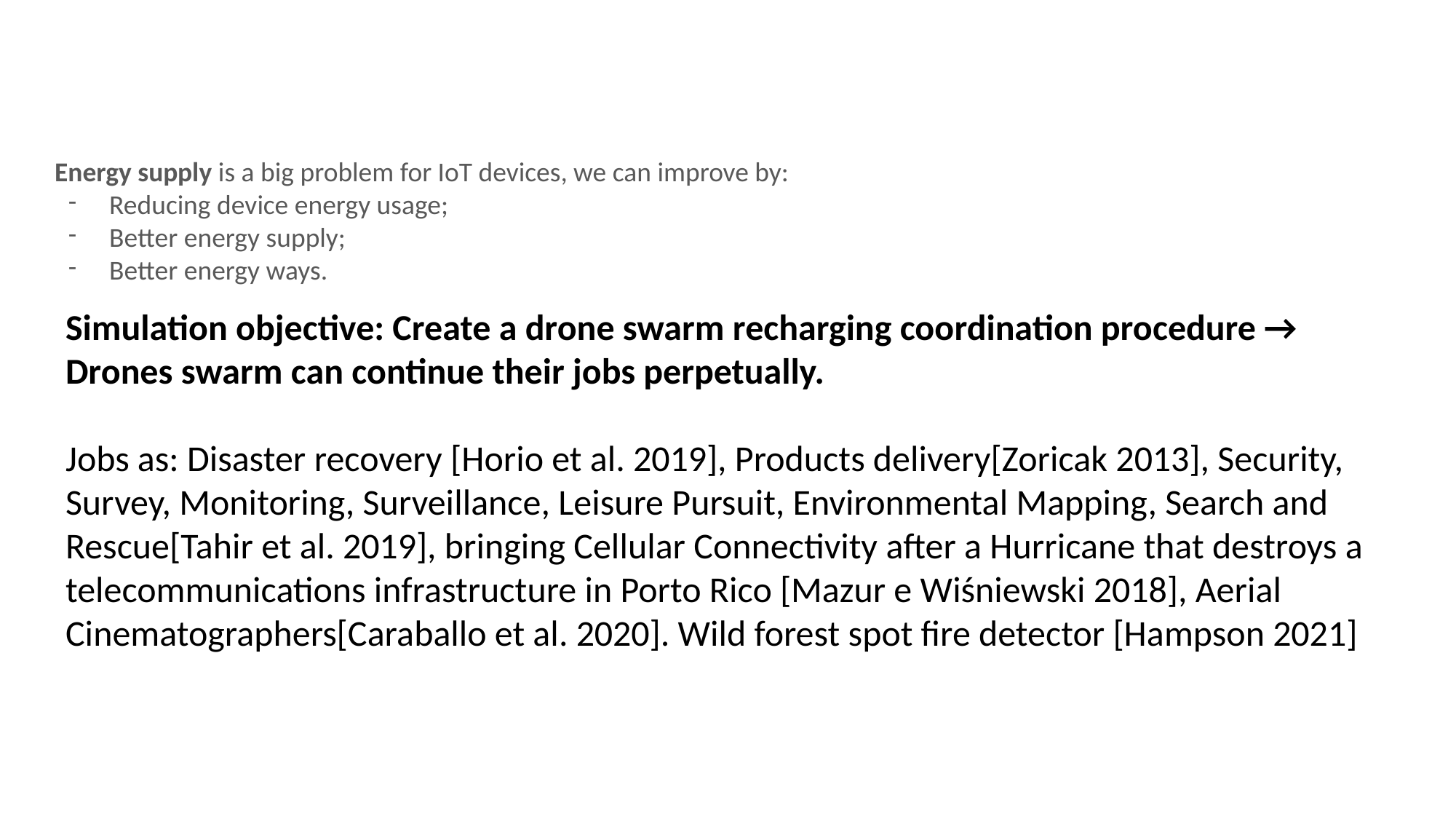

Energy supply is a big problem for IoT devices, we can improve by:
Reducing device energy usage;
Better energy supply;
Better energy ways.
Simulation objective: Create a drone swarm recharging coordination procedure → Drones swarm can continue their jobs perpetually.

Jobs as: Disaster recovery [Horio et al. 2019], Products delivery[Zoricak 2013], Security, Survey, Monitoring, Surveillance, Leisure Pursuit, Environmental Mapping, Search and Rescue[Tahir et al. 2019], bringing Cellular Connectivity after a Hurricane that destroys a telecommunications infrastructure in Porto Rico [Mazur e Wiśniewski 2018], Aerial Cinematographers[Caraballo et al. 2020]. Wild forest spot fire detector [Hampson 2021]